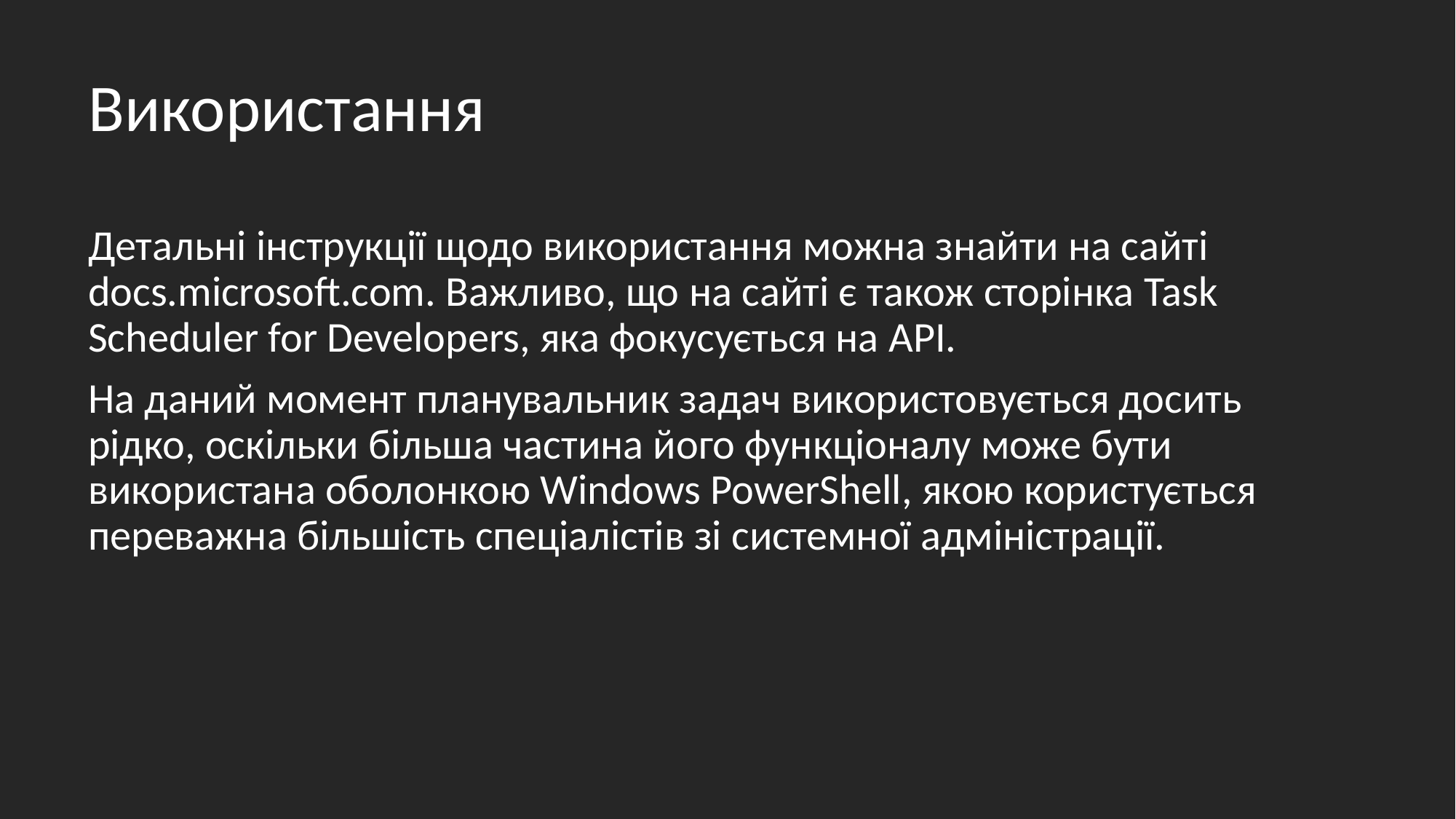

# Використання
Детальні інструкції щодо використання можна знайти на сайті docs.microsoft.com. Важливо, що на сайті є також сторінка Task Scheduler for Developers, яка фокусується на API.
На даний момент планувальник задач використовується досить рідко, оскільки більша частина його функціоналу може бути використана оболонкою Windows PowerShell, якою користується переважна більшість спеціалістів зі системної адміністрації.